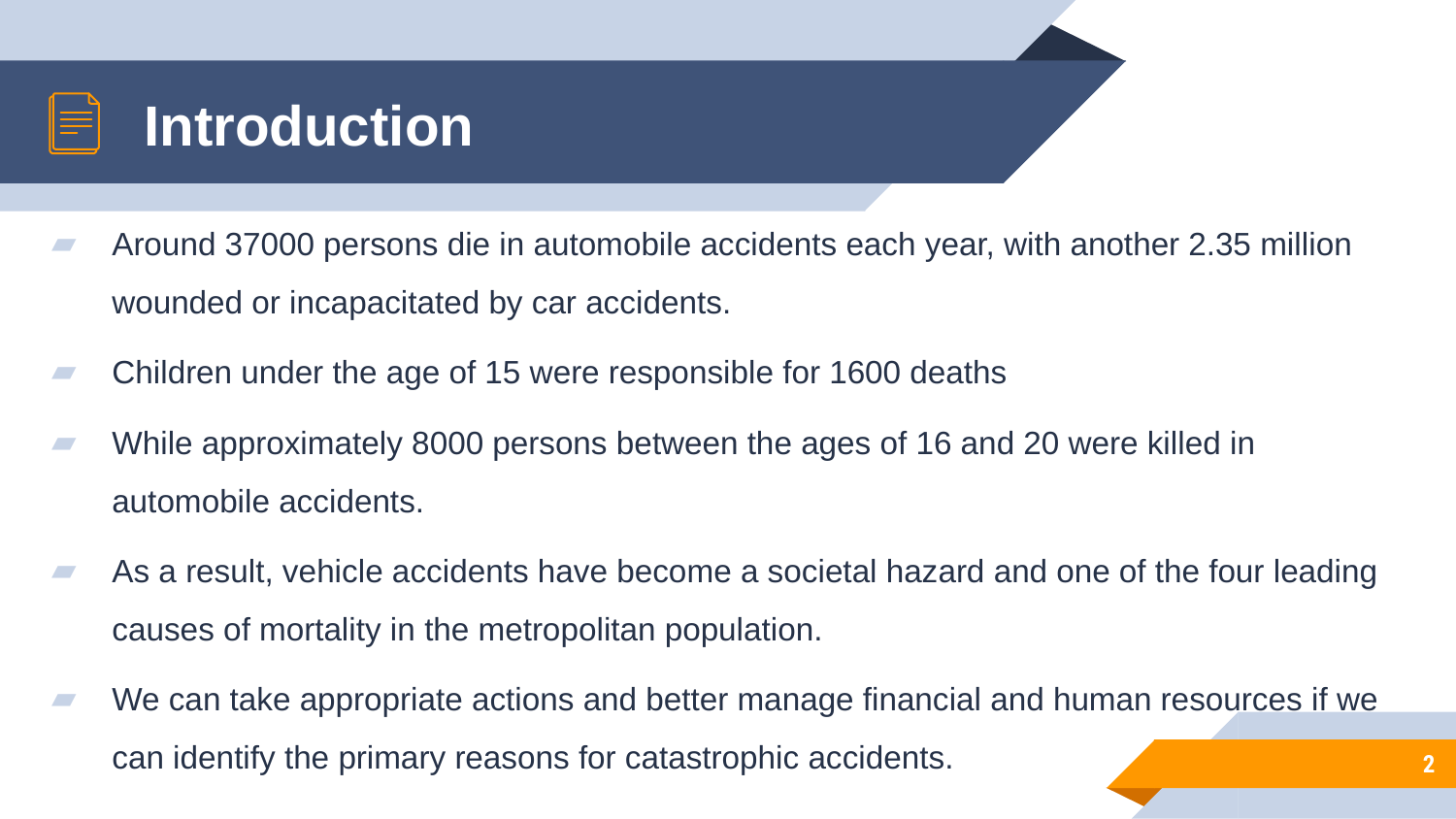

# Introduction

Around 37000 persons die in automobile accidents each year, with another 2.35 million wounded or incapacitated by car accidents.
Children under the age of 15 were responsible for 1600 deaths
While approximately 8000 persons between the ages of 16 and 20 were killed in automobile accidents.
As a result, vehicle accidents have become a societal hazard and one of the four leading causes of mortality in the metropolitan population.
We can take appropriate actions and better manage financial and human resources if we can identify the primary reasons for catastrophic accidents.
2